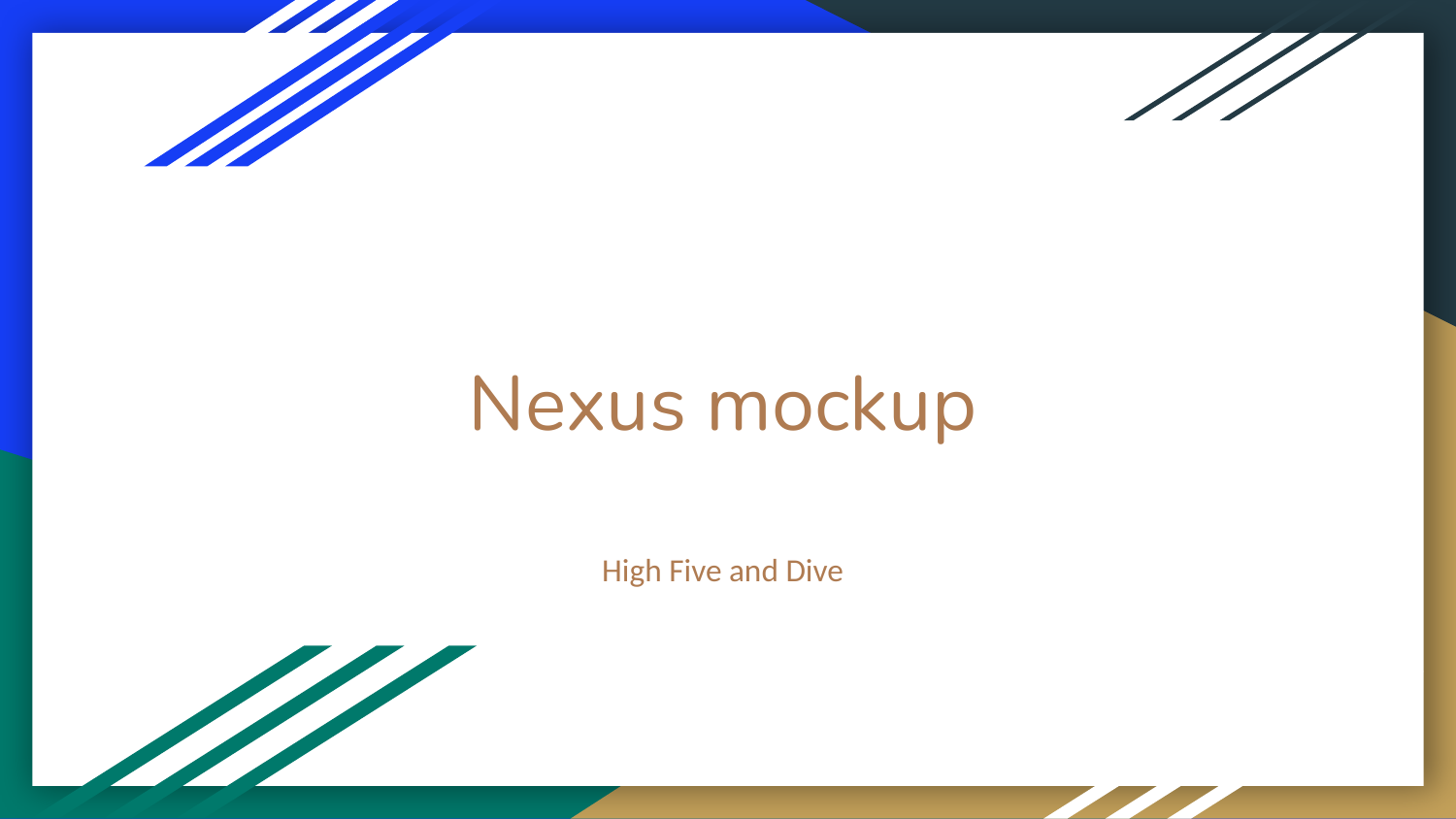

# Nexus mockup
High Five and Dive